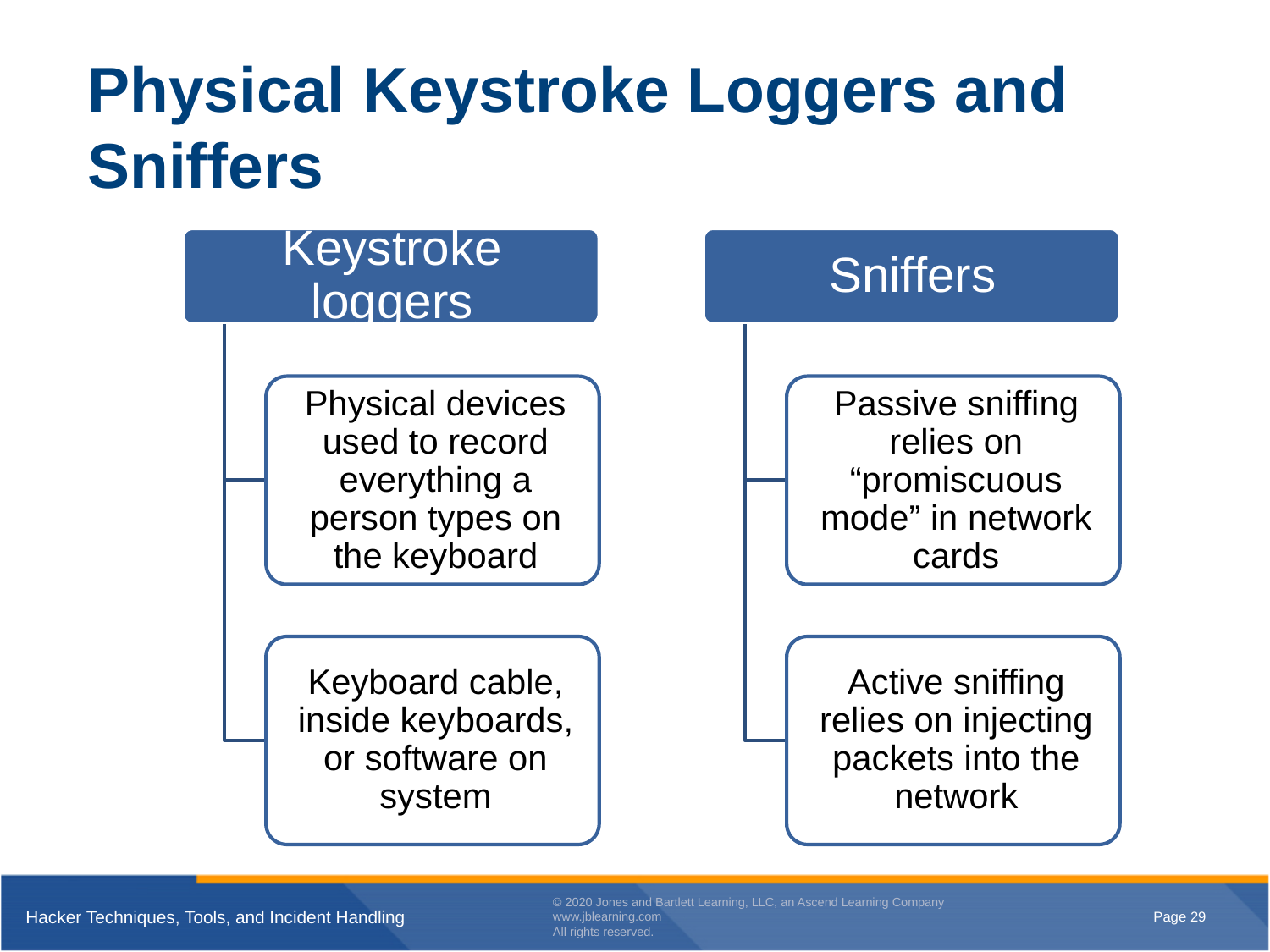

# Physical Keystroke Loggers and Sniffers
Keystroke loggers
Physical devices used to record everything a person types on the keyboard
Keyboard cable, inside keyboards, or software on system
Sniffers
Passive sniffing relies on “promiscuous mode” in network cards
Active sniffing relies on injecting packets into the network